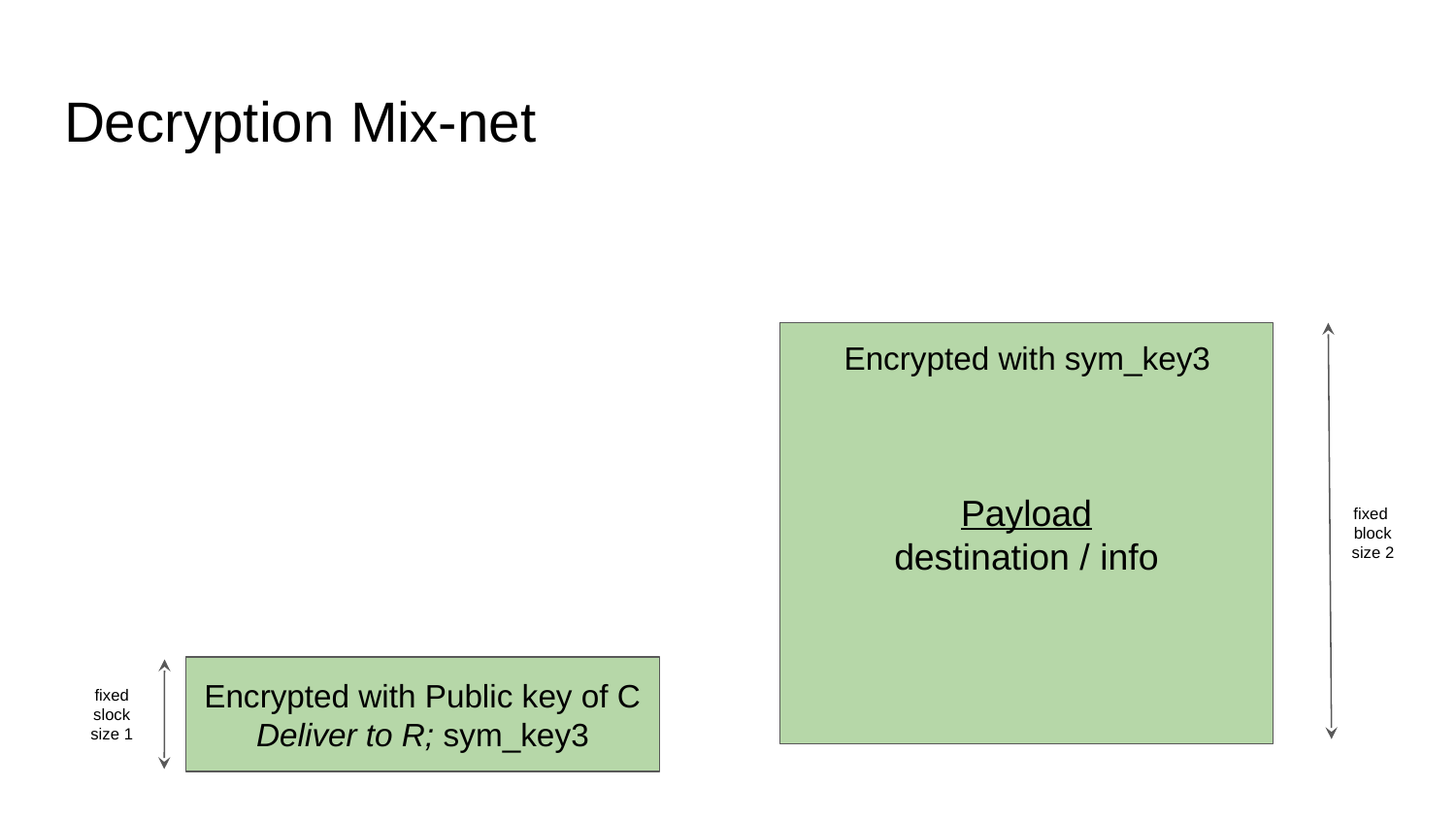

# Decryption Mix-net
Payload
destination / info
Encrypted with sym_key3
fixed
block
size 2
Encrypted with Public key of C
Deliver to R; sym_key3
fixed slock size 1